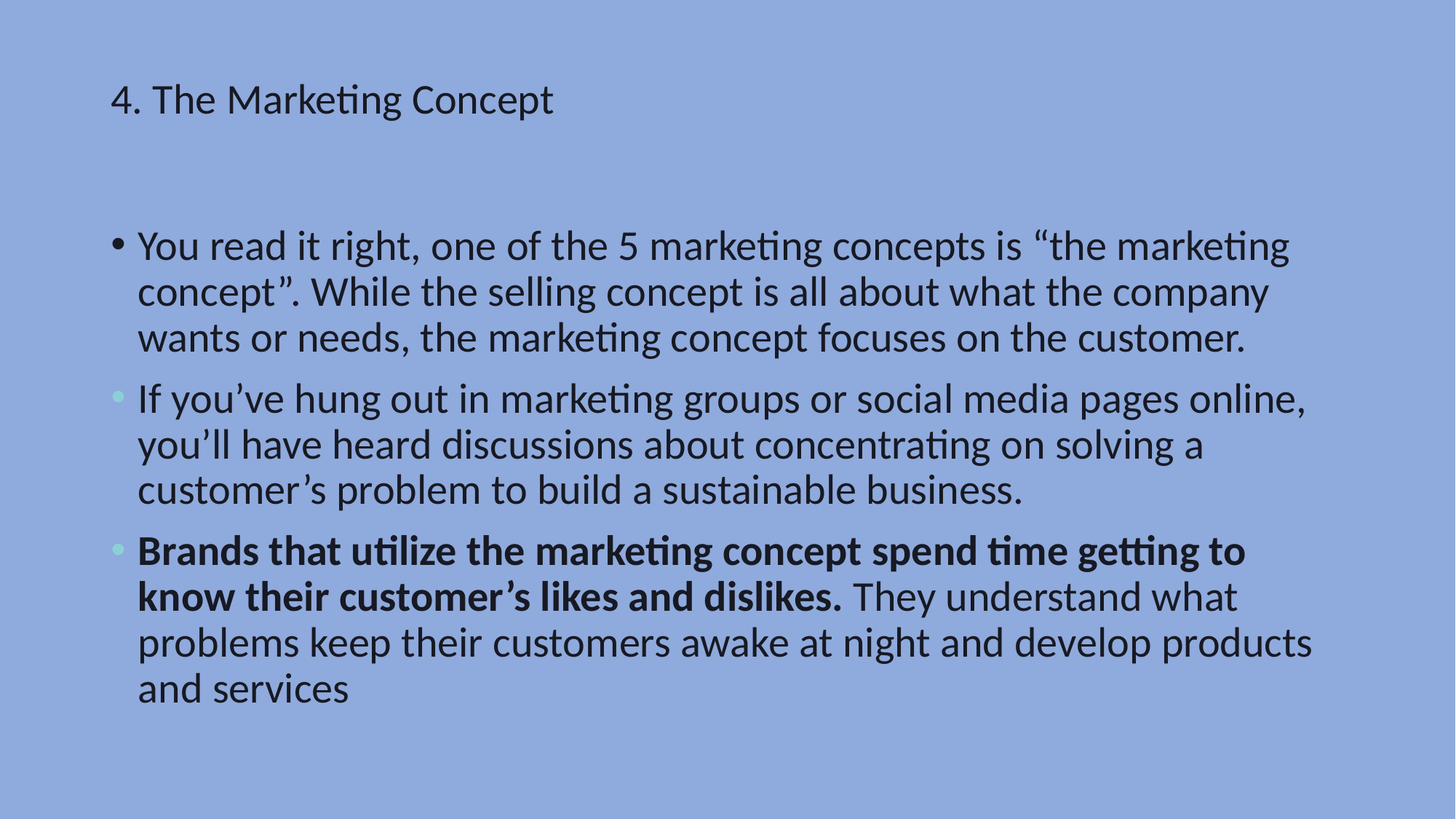

# 4. The Marketing Concept

You read it right, one of the 5 marketing concepts is “the marketing concept”. While the selling concept is all about what the company wants or needs, the marketing concept focuses on the customer.
If you’ve hung out in marketing groups or social media pages online, you’ll have heard discussions about concentrating on solving a customer’s problem to build a sustainable business.
Brands that utilize the marketing concept spend time getting to know their customer’s likes and dislikes. They understand what problems keep their customers awake at night and develop products and services